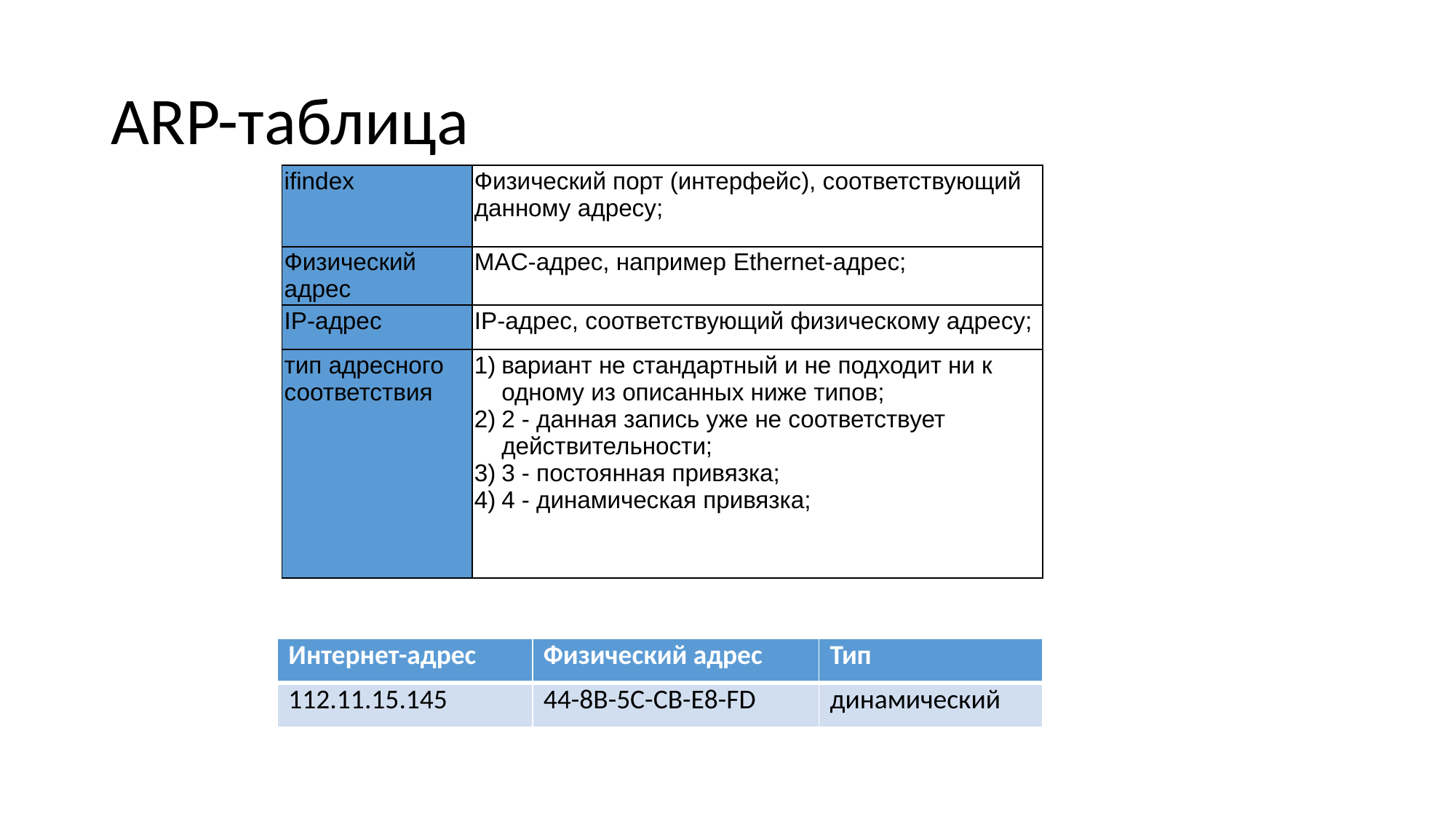

# ARP-таблица
| ifindex | Физический порт (интерфейс), соответствующий данному адресу; |
| --- | --- |
| Физический адрес | MAC-адрес, например Ethernet-адрес; |
| IP-адрес | IP-адрес, соответствующий физическому адресу; |
| тип адресного соответствия | вариант не стандартный и не подходит ни к одному из описанных ниже типов; 2 - данная запись уже не соответствует действительности; 3 - постоянная привязка; 4 - динамическая привязка; |
| Интернет-адрес | Физический адрес | Тип |
| --- | --- | --- |
| 112.11.15.145 | 44-8B-5C-CB-E8-FD | динамический |